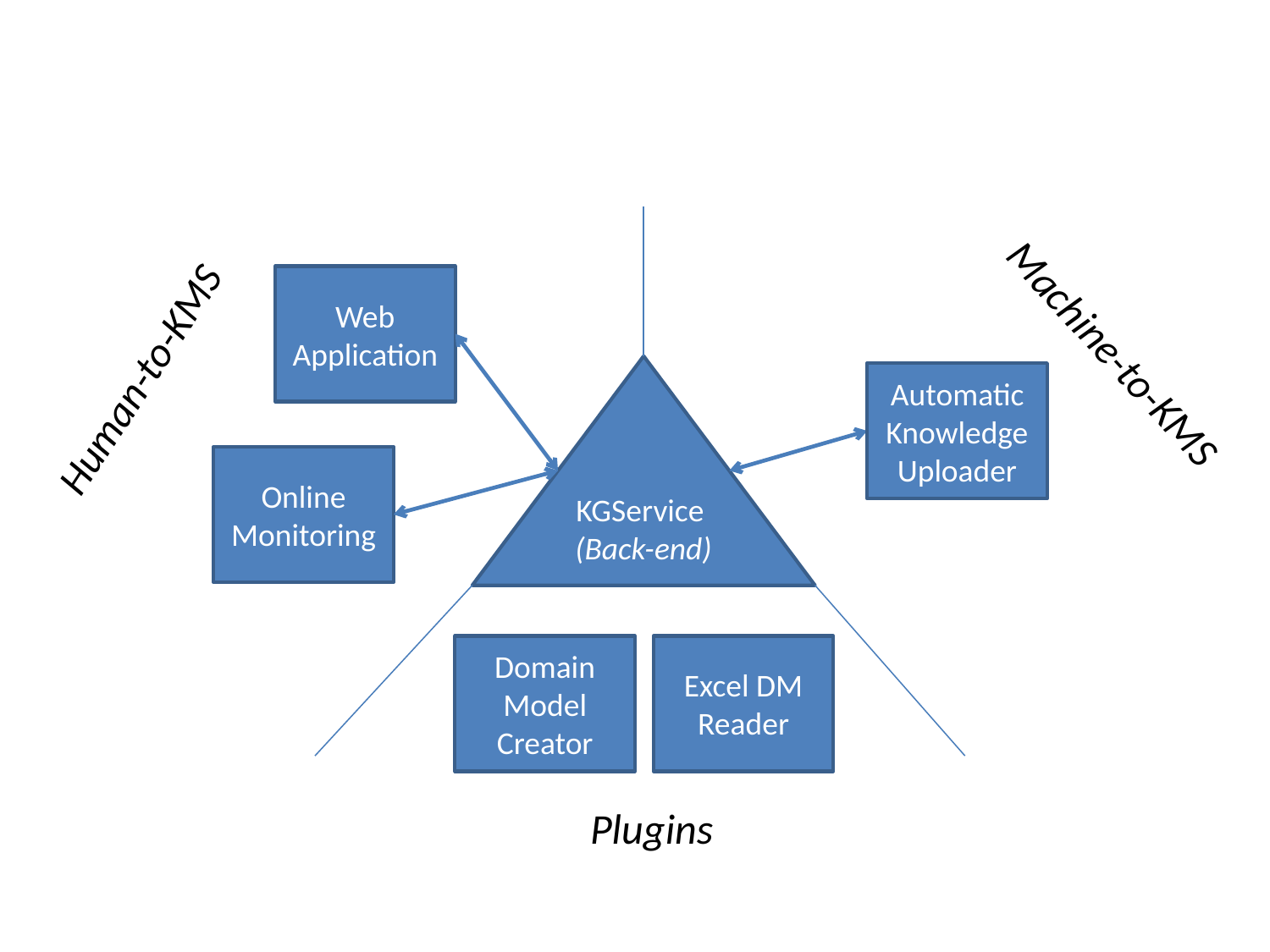

KGService
(Back-end)
Web Application
Machine-to-KMS
Human-to-KMS
Automatic Knowledge Uploader
Online Monitoring
Plugins
Excel DM Reader
Domain Model Creator